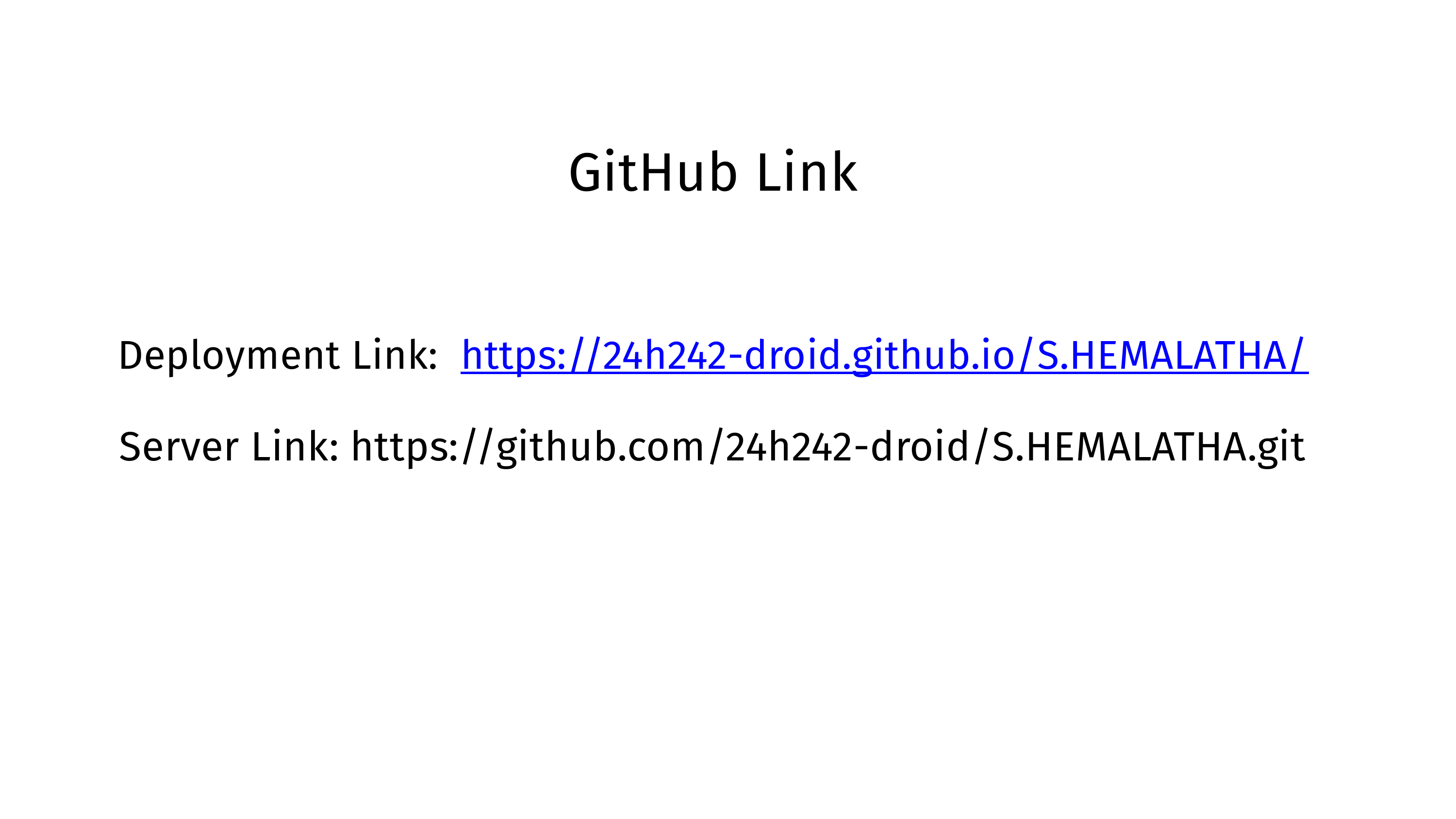

GitHub Link
Deployment Link:  https://24h242-droid.github.io/S.HEMALATHA/
Server Link: https://github.com/24h242-droid/S.HEMALATHA.git